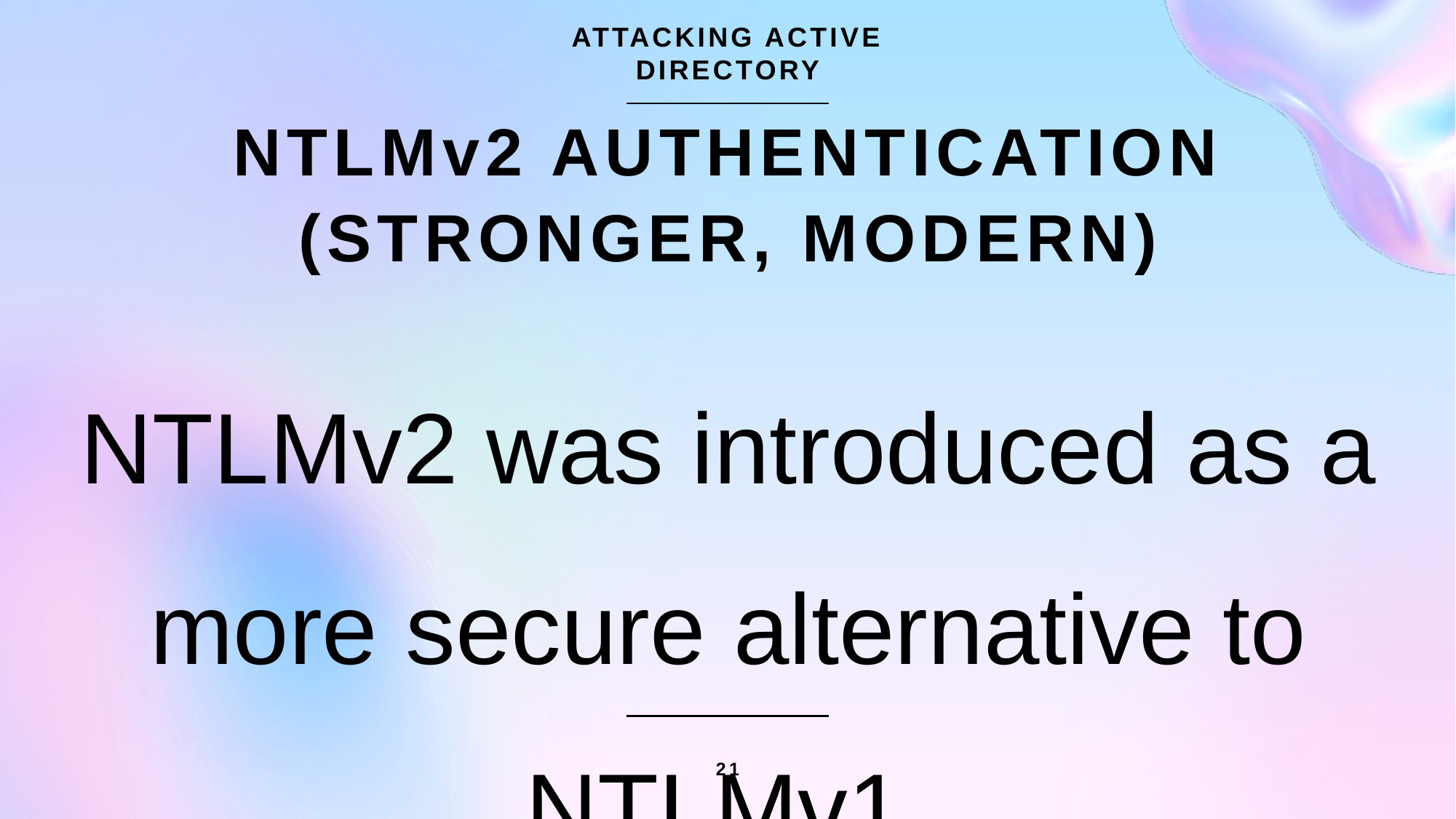

ATTACKING ACTIVE DIRECTORY
# NTLMv2 Authentication (STRONGER, MODERN)
NTLMv2 was introduced as a more secure alternative to NTLMv1.
21